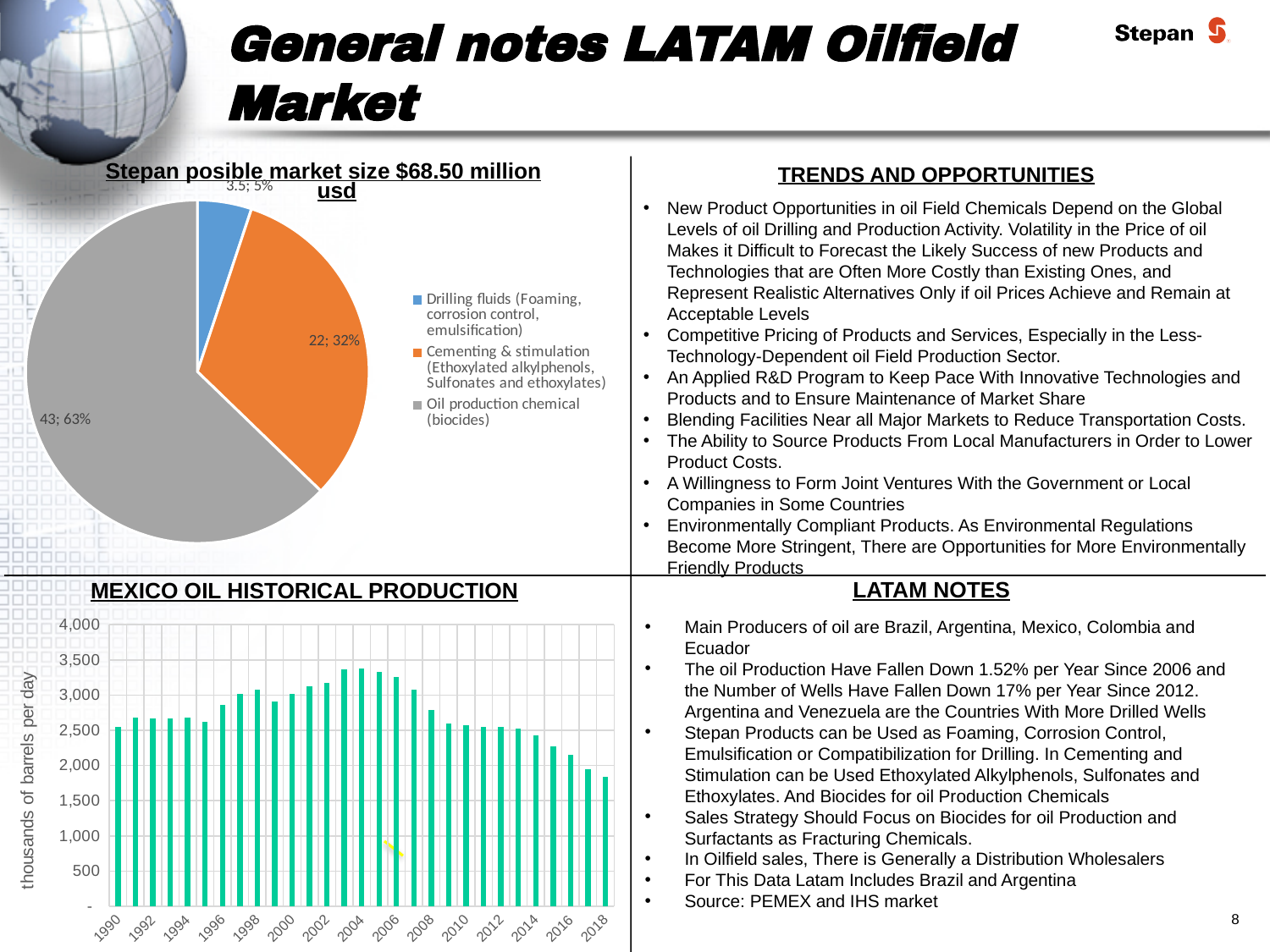

General notes LATAM Oilfield Market
Stepan posible market size $68.50 million usd

TRENDS AND OPPORTUNITIES

### Chart

| Category | Stepan posible market size $68.50 million usd |
|---|---|
| Drilling fluids (Foaming, corrosion control, emulsification) | 3.5 |
| Cementing & stimulation (Ethoxylated alkylphenols, Sulfonates and ethoxylates) | 22.0 |
| Oil production chemical (biocides) | 43.0 |
New Product Opportunities in oil Field Chemicals Depend on the Global Levels of oil Drilling and Production Activity. Volatility in the Price of oil Makes it Difficult to Forecast the Likely Success of new Products and Technologies that are Often More Costly than Existing Ones, and Represent Realistic Alternatives Only if oil Prices Achieve and Remain at Acceptable Levels
Competitive Pricing of Products and Services, Especially in the Less-Technology-Dependent oil Field Production Sector.
An Applied R&D Program to Keep Pace With Innovative Technologies and Products and to Ensure Maintenance of Market Share
Blending Facilities Near all Major Markets to Reduce Transportation Costs.
The Ability to Source Products From Local Manufacturers in Order to Lower Product Costs.
A Willingness to Form Joint Ventures With the Government or Local Companies in Some Countries
Environmentally Compliant Products. As Environmental Regulations Become More Stringent, There are Opportunities for More Environmentally Friendly Products
LATAM NOTES
MEXICO OIL HISTORICAL PRODUCTION

Main Producers of oil are Brazil, Argentina, Mexico, Colombia and Ecuador
The oil Production Have Fallen Down 1.52% per Year Since 2006 and the Number of Wells Have Fallen Down 17% per Year Since 2012. Argentina and Venezuela are the Countries With More Drilled Wells
Stepan Products can be Used as Foaming, Corrosion Control, Emulsification or Compatibilization for Drilling. In Cementing and Stimulation can be Used Ethoxylated Alkylphenols, Sulfonates and Ethoxylates. And Biocides for oil Production Chemicals
Sales Strategy Should Focus on Biocides for oil Production and Surfactants as Fracturing Chemicals.
In Oilfield sales, There is Generally a Distribution Wholesalers
For This Data Latam Includes Brazil and Argentina
Source: PEMEX and IHS market

### Chart

| Category |  |
|---|---|
| 1990 | 2548.008884931507 |
| 1991 | 2675.8412739726027 |
| 1992 | 2667.7243633879784 |
| 1993 | 2673.400495890411 |
| 1994 | 2685.1019646136983 |
| 1995 | 2617.1995479452053 |
| 1996 | 2858.3328524590165 |
| 1997 | 3022.219901367124 |
| 1998 | 3070.454473117808 |
| 1999 | 2906.0283448027403 |
| 2000 | 3011.965097562842 |
| 2001 | 3127.036422427397 |
| 2002 | 3177.0990143068493 |
| 2003 | 3370.895968945206 |
| 2004 | 3382.8983053961747 |
| 2005 | 3333.3486549452055 |
| 2006 | 3255.5786794602736 |
| 2007 | 3075.7098209561645 |
| 2008 | 2791.575975437158 |
| 2009 | 2601.481209032877 |
| 2010 | 2577.019421063014 |
| 2011 | 2552.615388326027 |
| 2012 | 2547.9117551885242 |
| 2013 | 2522.1271052575344 |
| 2014 | 2428.7675268219177 |
| 2015 | 2266.8314187561646 |
| 2016 | 2153.526155136612 |
| 2017 | 1948.2631730383564 |
| 2018 | 1833.2951139205477 |
8